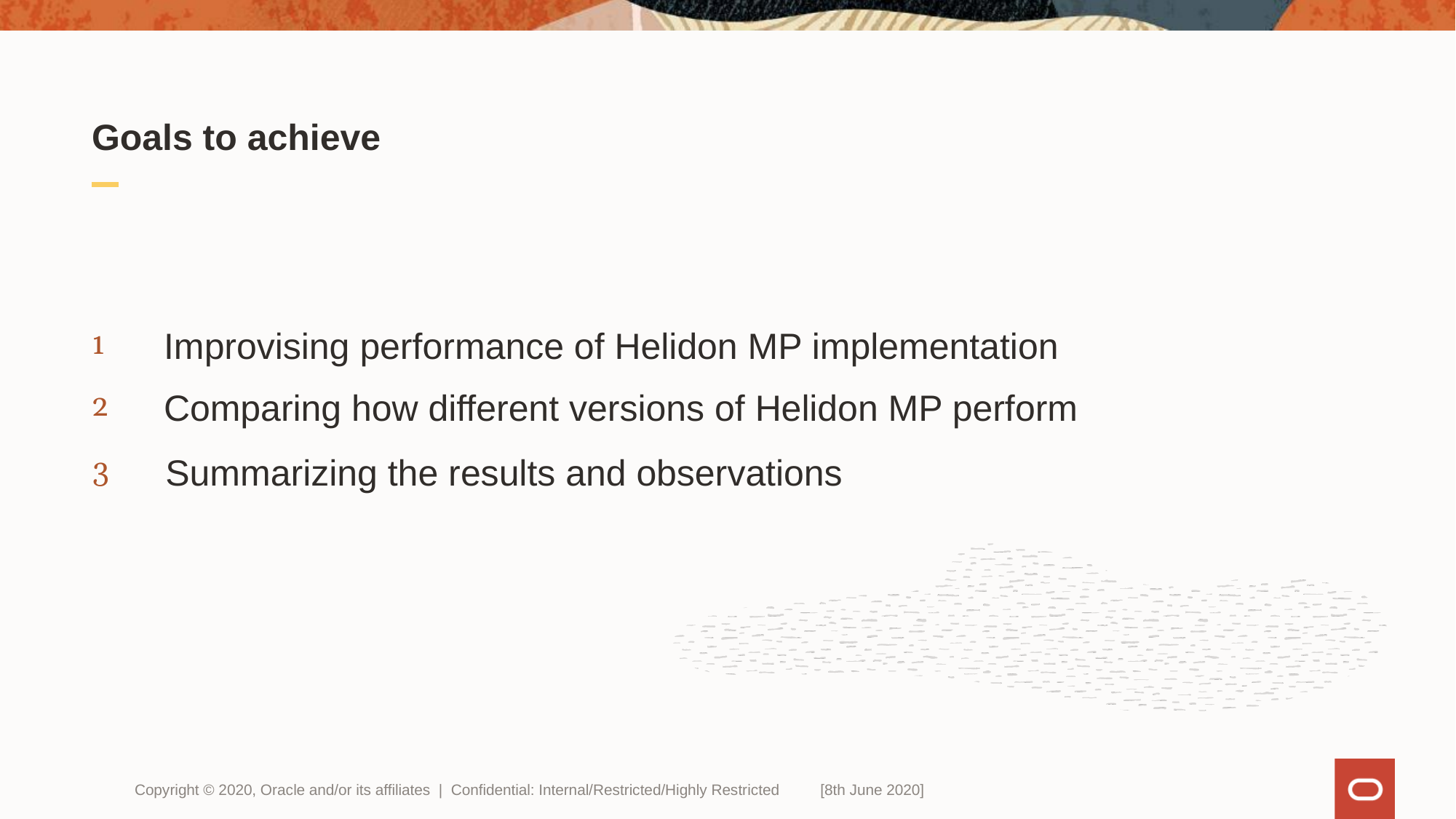

# Goals to achieve
Improvising performance of Helidon MP implementation
1
Comparing how different versions of Helidon MP perform
2
Summarizing the results and observations
3
14
Copyright © 2020, Oracle and/or its affiliates  |  Confidential: Internal/Restricted/Highly Restricted
[8th June 2020]